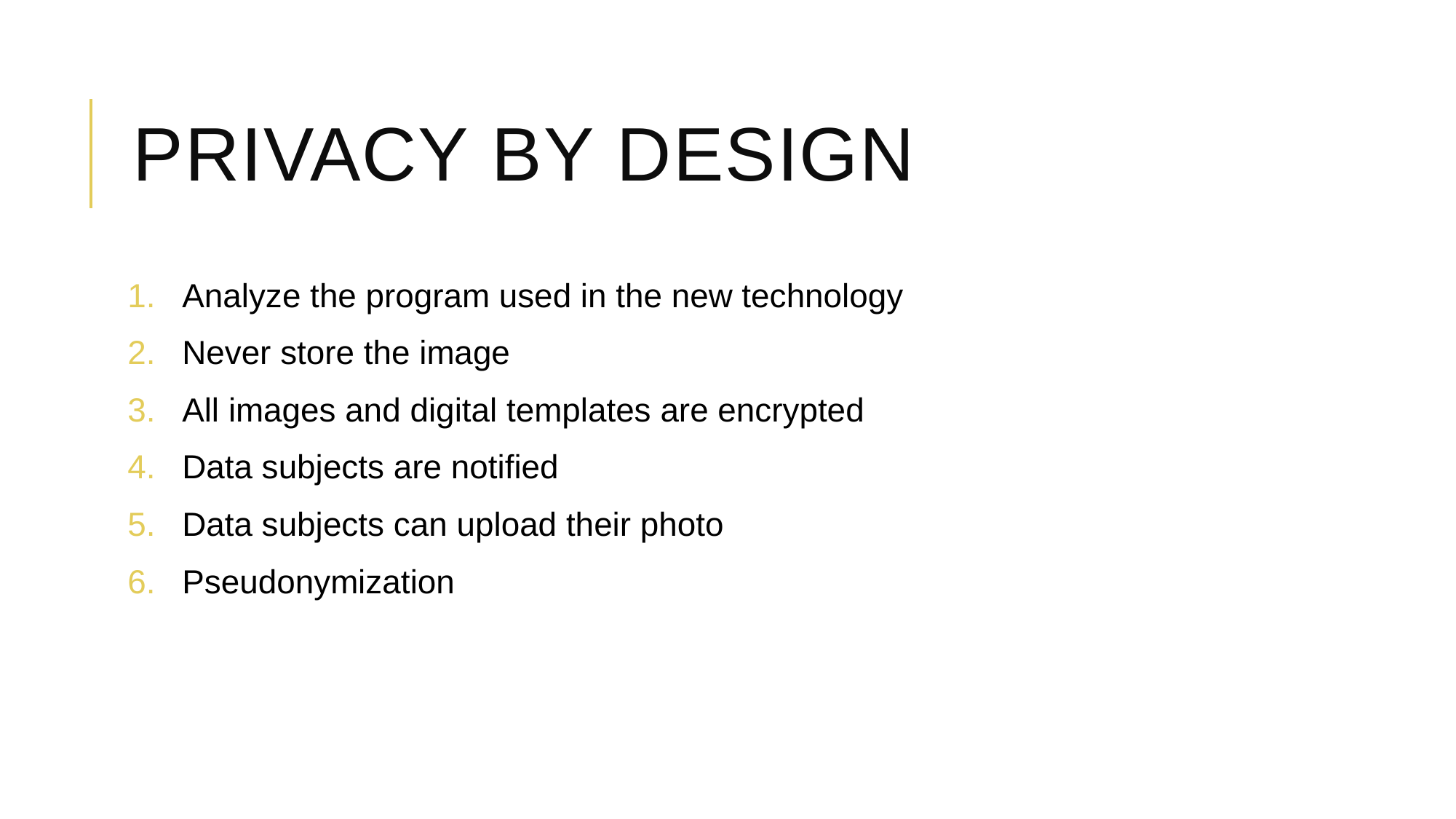

# Privacy by design
Analyze the program used in the new technology
Never store the image
All images and digital templates are encrypted
Data subjects are notified
Data subjects can upload their photo
Pseudonymization